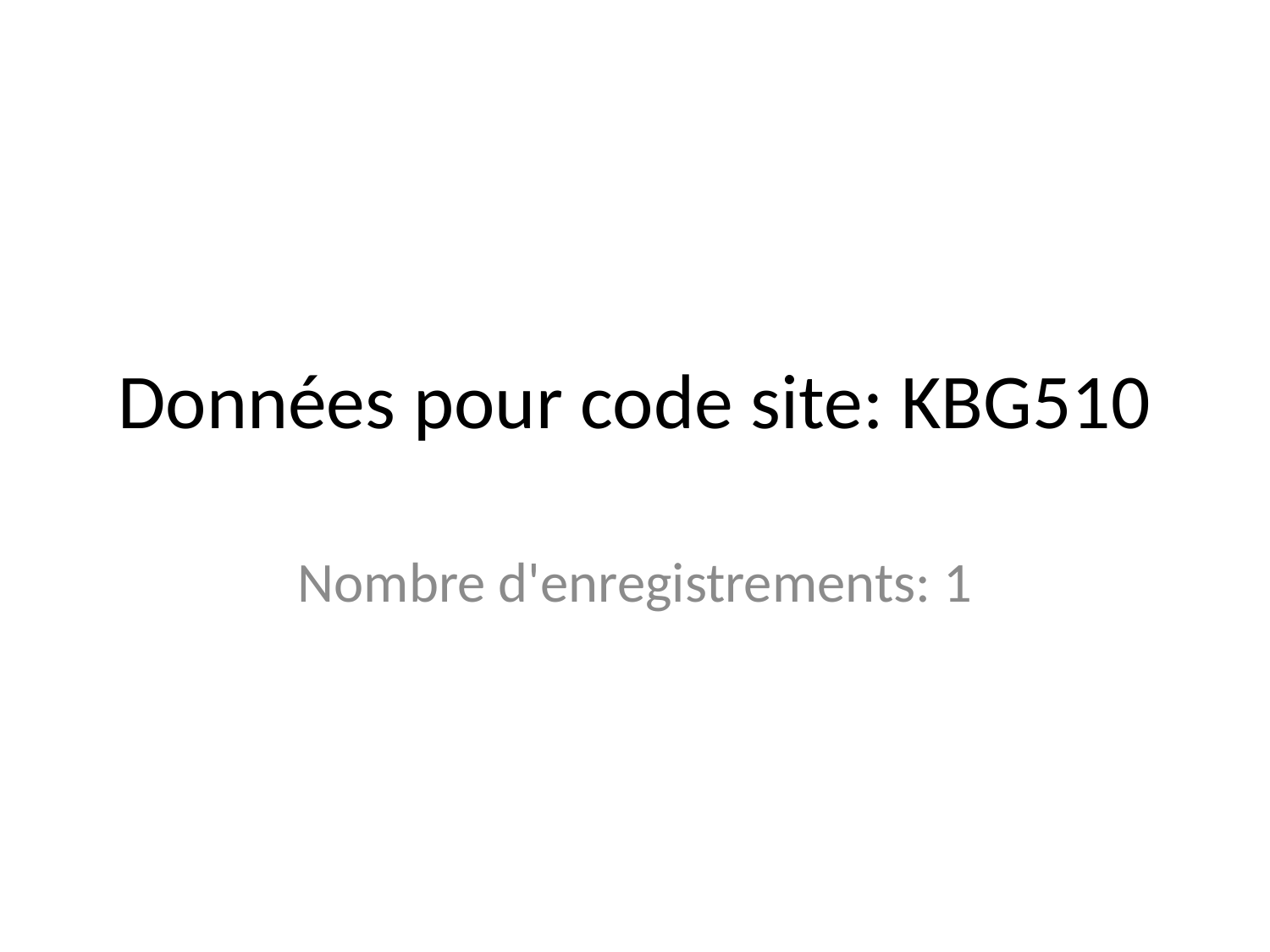

# Données pour code site: KBG510
Nombre d'enregistrements: 1